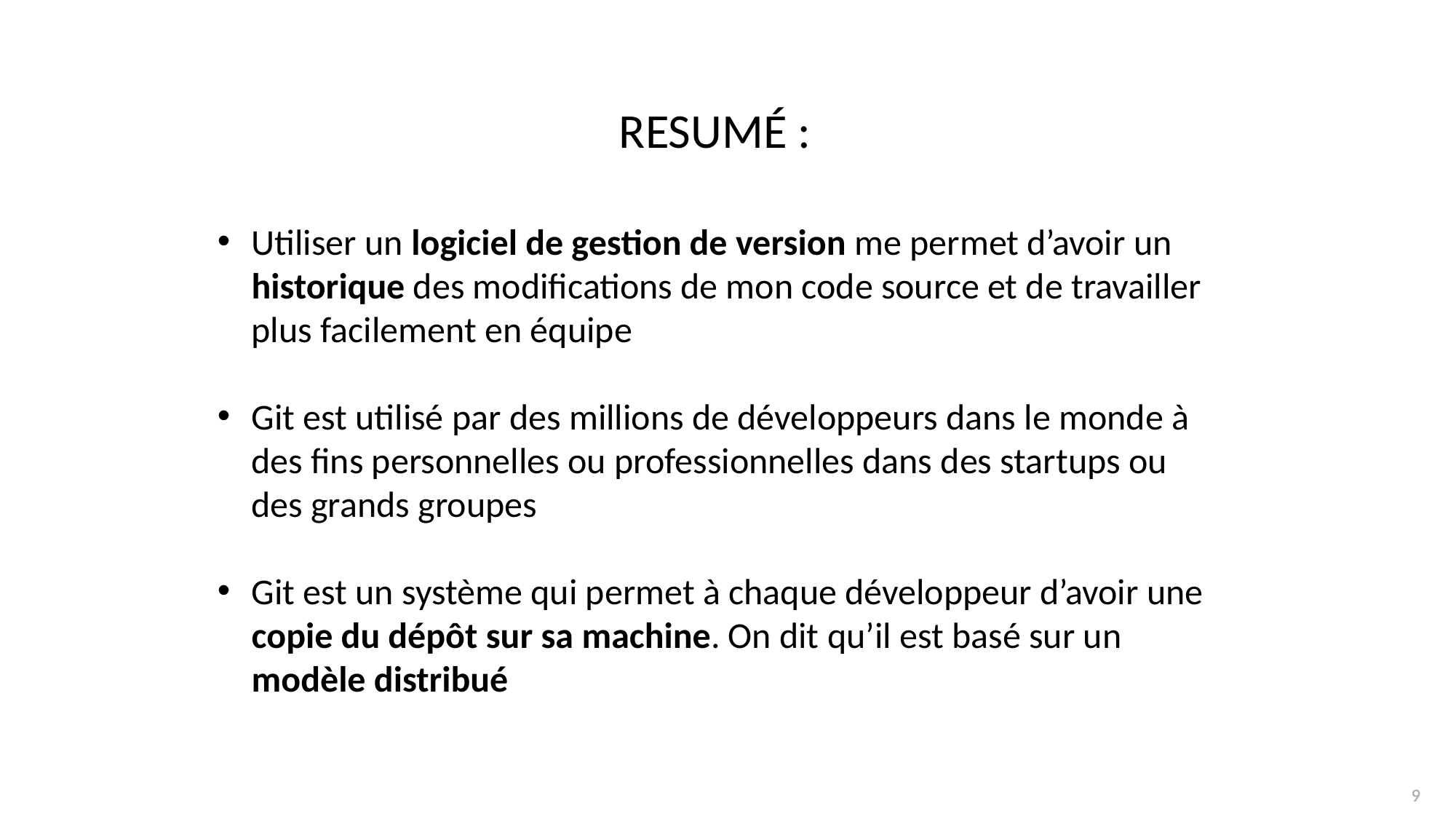

# Resumé :
Utiliser un logiciel de gestion de version me permet d’avoir un historique des modifications de mon code source et de travailler plus facilement en équipe

Git est utilisé par des millions de développeurs dans le monde à des fins personnelles ou professionnelles dans des startups ou des grands groupes

Git est un système qui permet à chaque développeur d’avoir une copie du dépôt sur sa machine. On dit qu’il est basé sur un modèle distribué

9